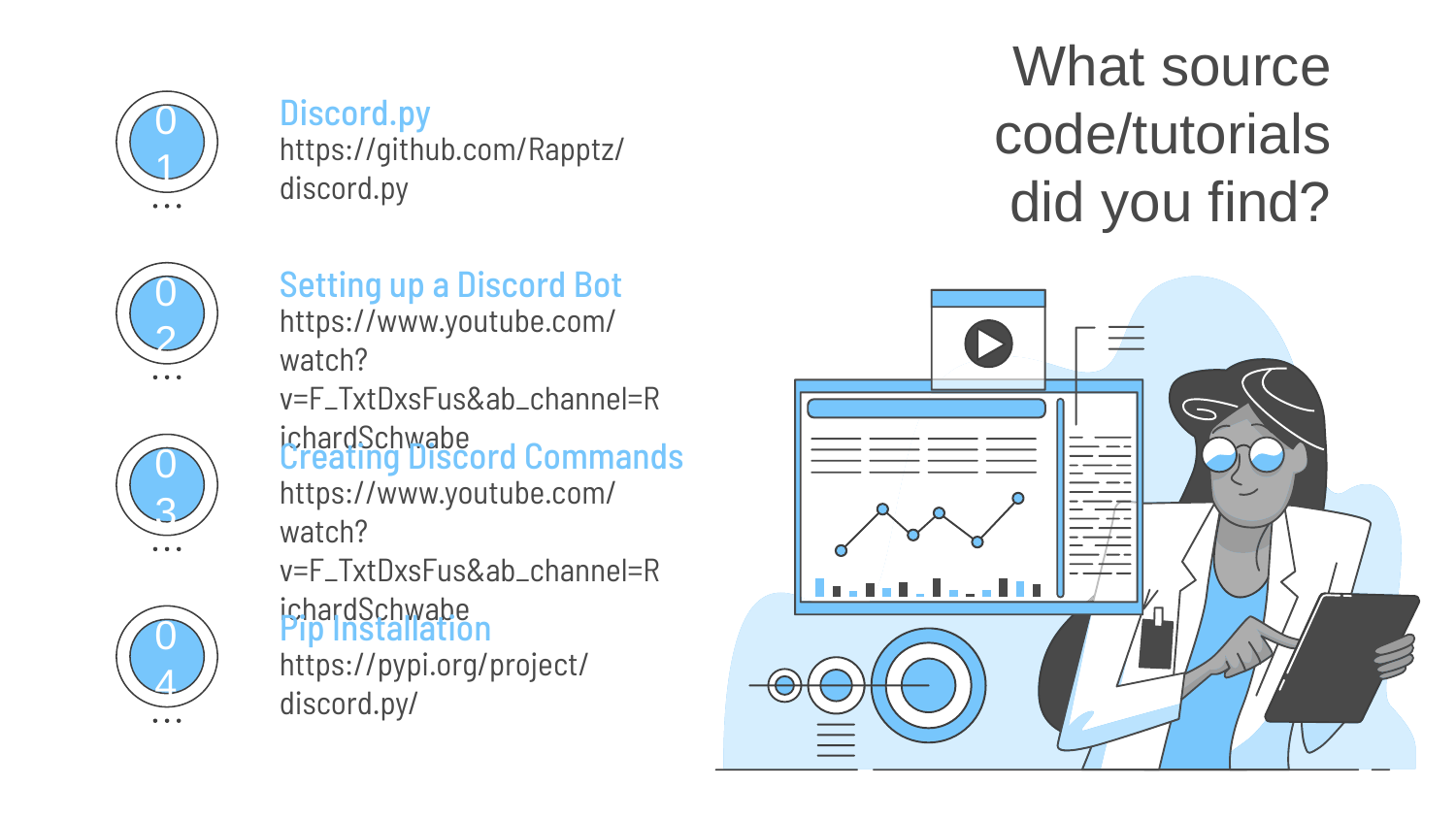

Discord.py
# What source code/tutorials did you find?

https://github.com/Rapptz/discord.py
01
Setting up a Discord Bot

https://www.youtube.com/watch?v=F_TxtDxsFus&ab_channel=RichardSchwabe
02
Creating Discord Commands

https://www.youtube.com/watch?v=F_TxtDxsFus&ab_channel=RichardSchwabe
03
Pip Installation

https://pypi.org/project/discord.py/
04